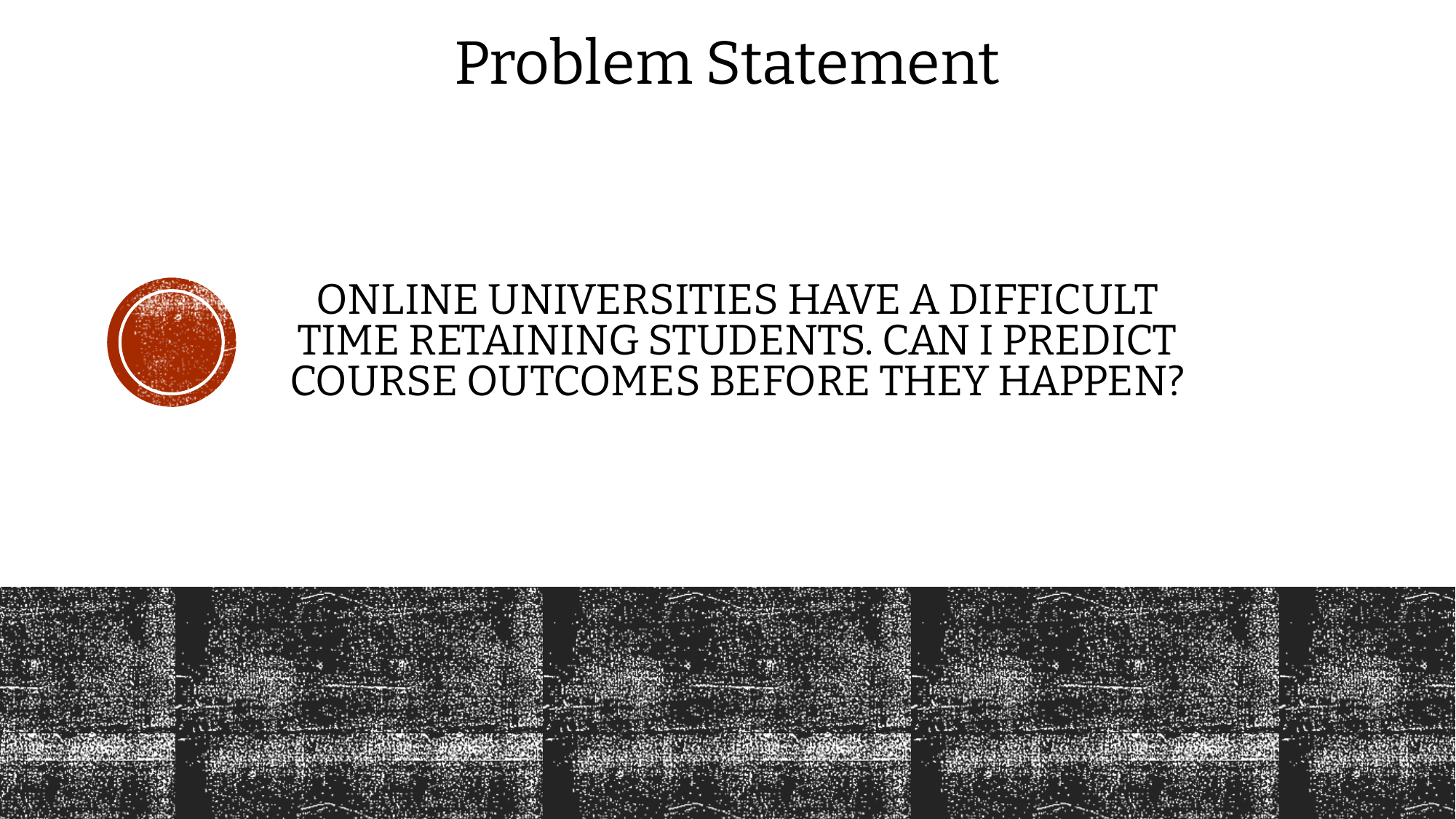

Problem Statement
# Online universities have a difficult time retaining students. Can I predict course outcomes before they happen?